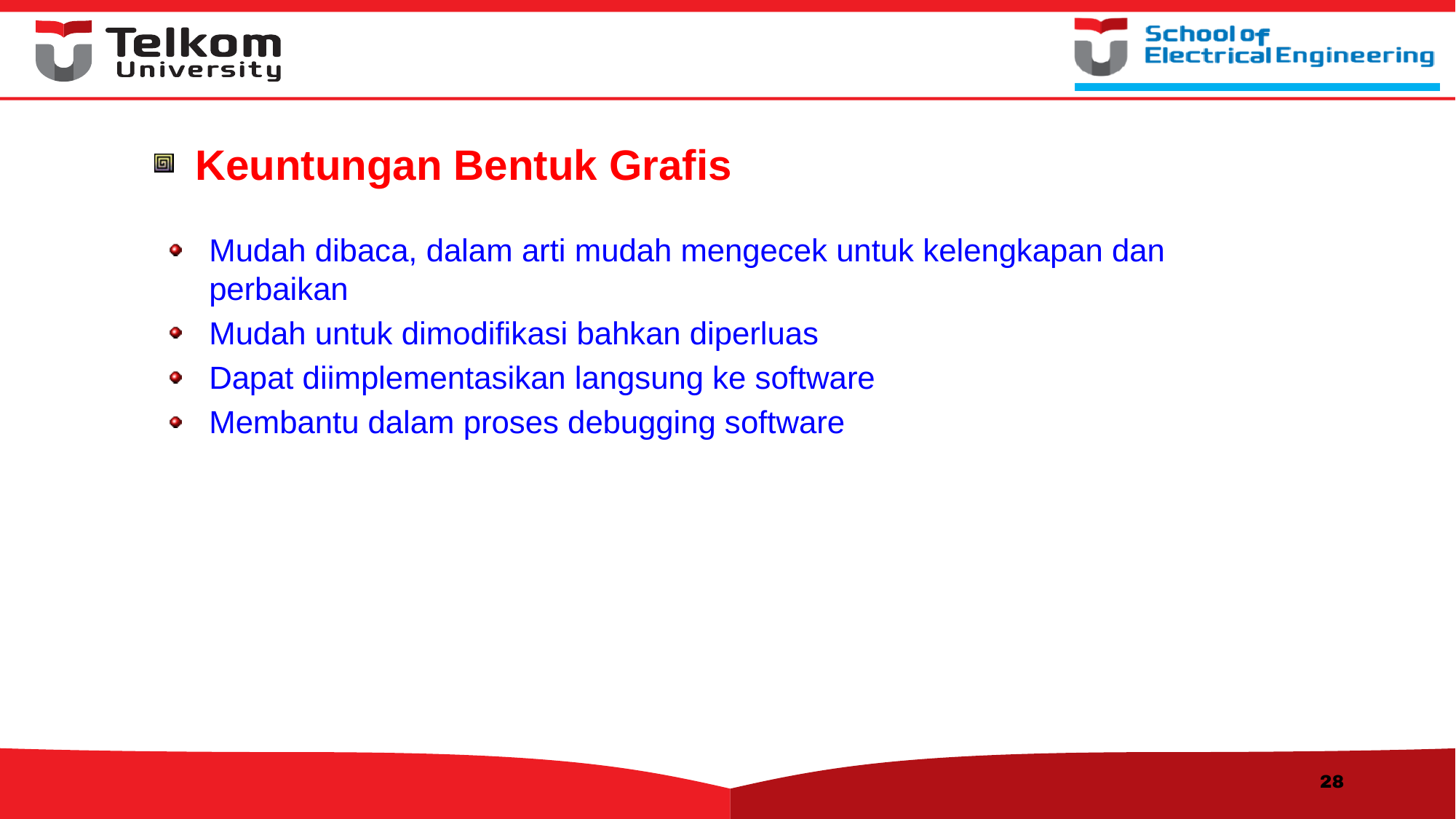

Keuntungan Bentuk Grafis

Mudah dibaca, dalam arti mudah mengecek untuk kelengkapan dan perbaikan
Mudah untuk dimodifikasi bahkan diperluas
Dapat diimplementasikan langsung ke software
Membantu dalam proses debugging software

28